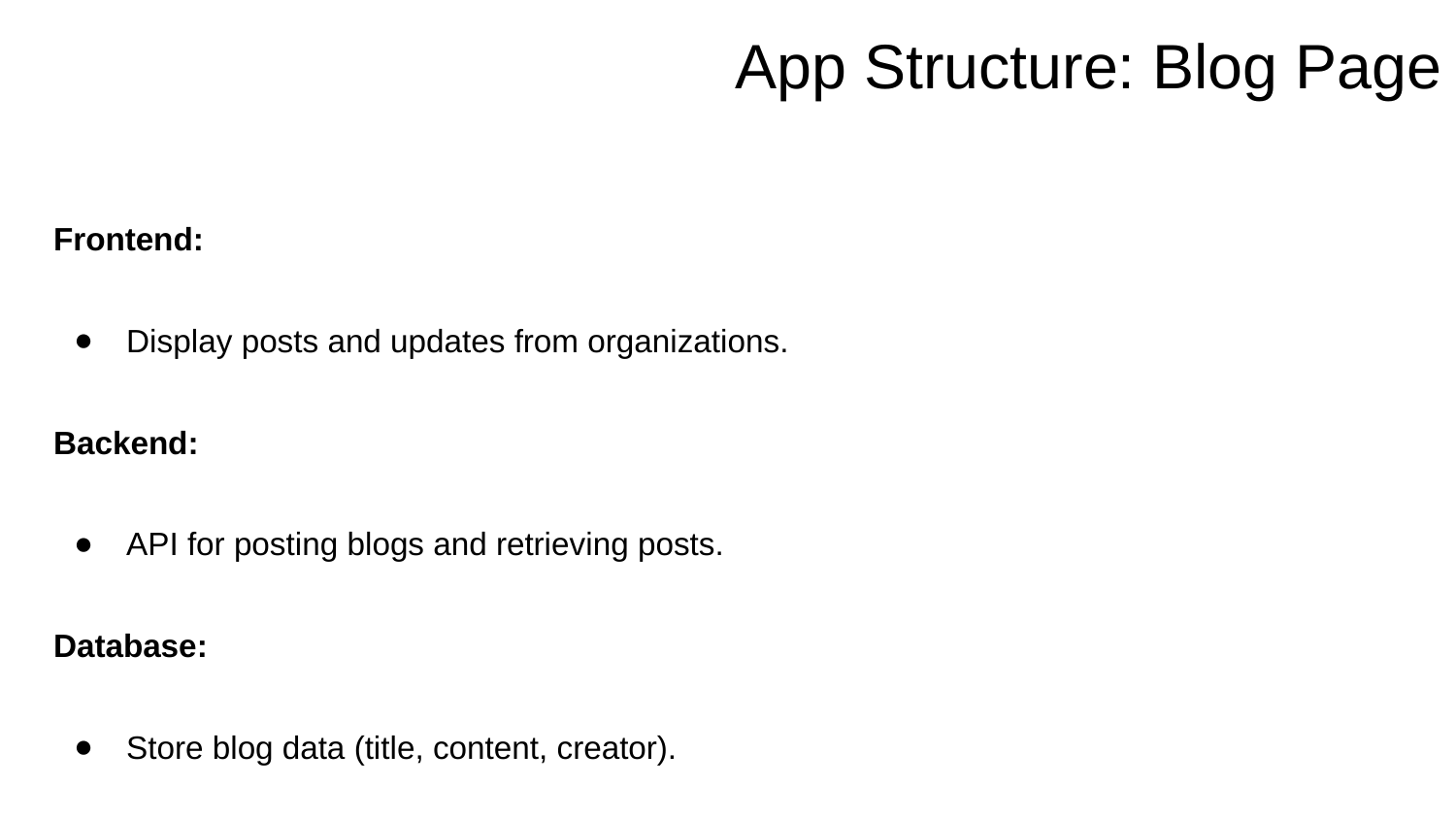

# App Structure: Blog Page
Frontend:
Display posts and updates from organizations.
Backend:
API for posting blogs and retrieving posts.
Database:
Store blog data (title, content, creator).